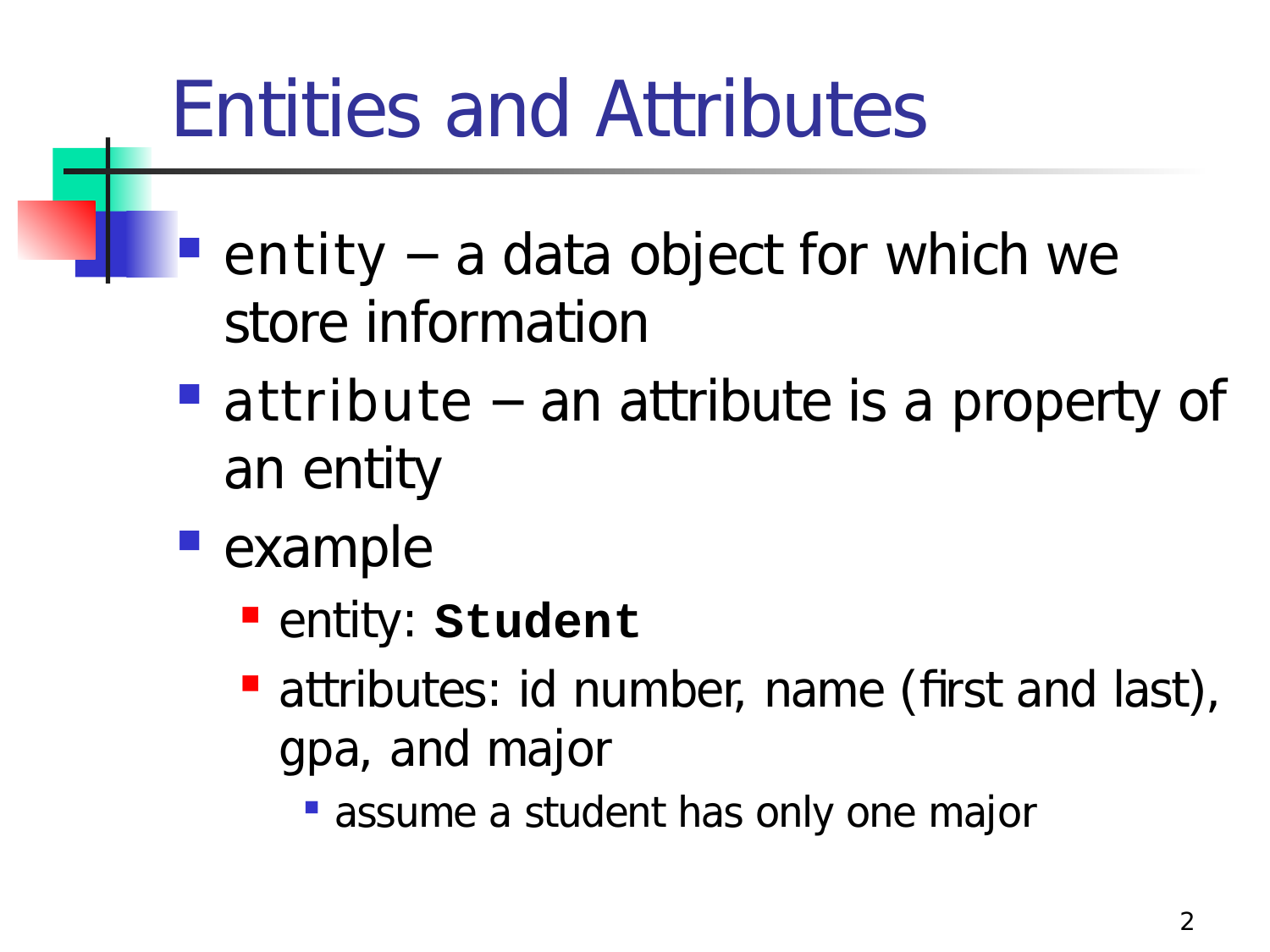

# Entities and Attributes
entity – a data object for which we store information
attribute – an attribute is a property of an entity
example
entity: Student
attributes: id number, name (first and last), gpa, and major
assume a student has only one major
2